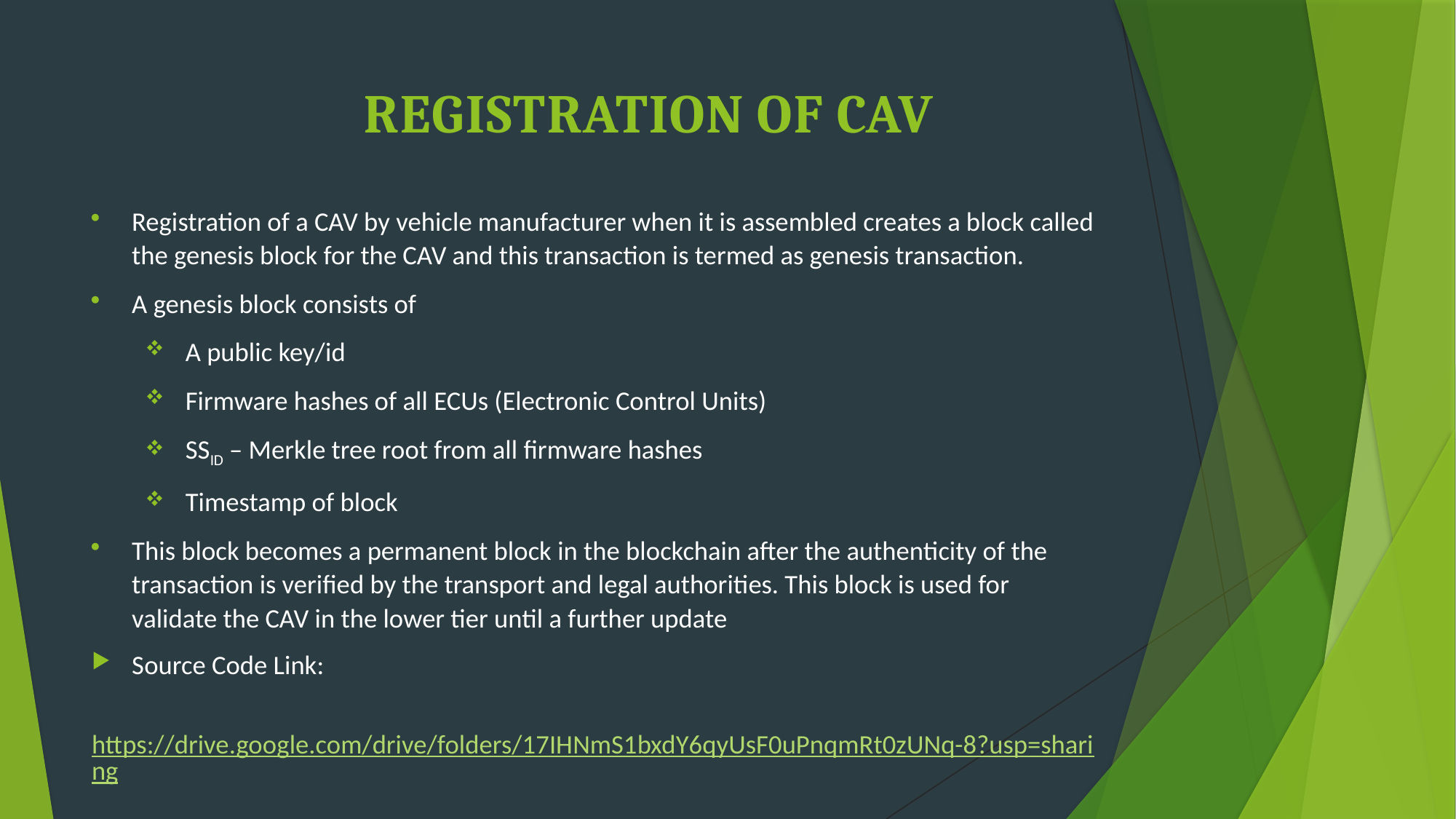

# REGISTRATION OF CAV
Registration of a CAV by vehicle manufacturer when it is assembled creates a block called the genesis block for the CAV and this transaction is termed as genesis transaction.
A genesis block consists of
A public key/id
Firmware hashes of all ECUs (Electronic Control Units)
SSID – Merkle tree root from all firmware hashes
Timestamp of block
This block becomes a permanent block in the blockchain after the authenticity of the transaction is verified by the transport and legal authorities. This block is used for validate the CAV in the lower tier until a further update
Source Code Link:
	https://drive.google.com/drive/folders/17IHNmS1bxdY6qyUsF0uPnqmRt0zUNq-8?usp=sharing